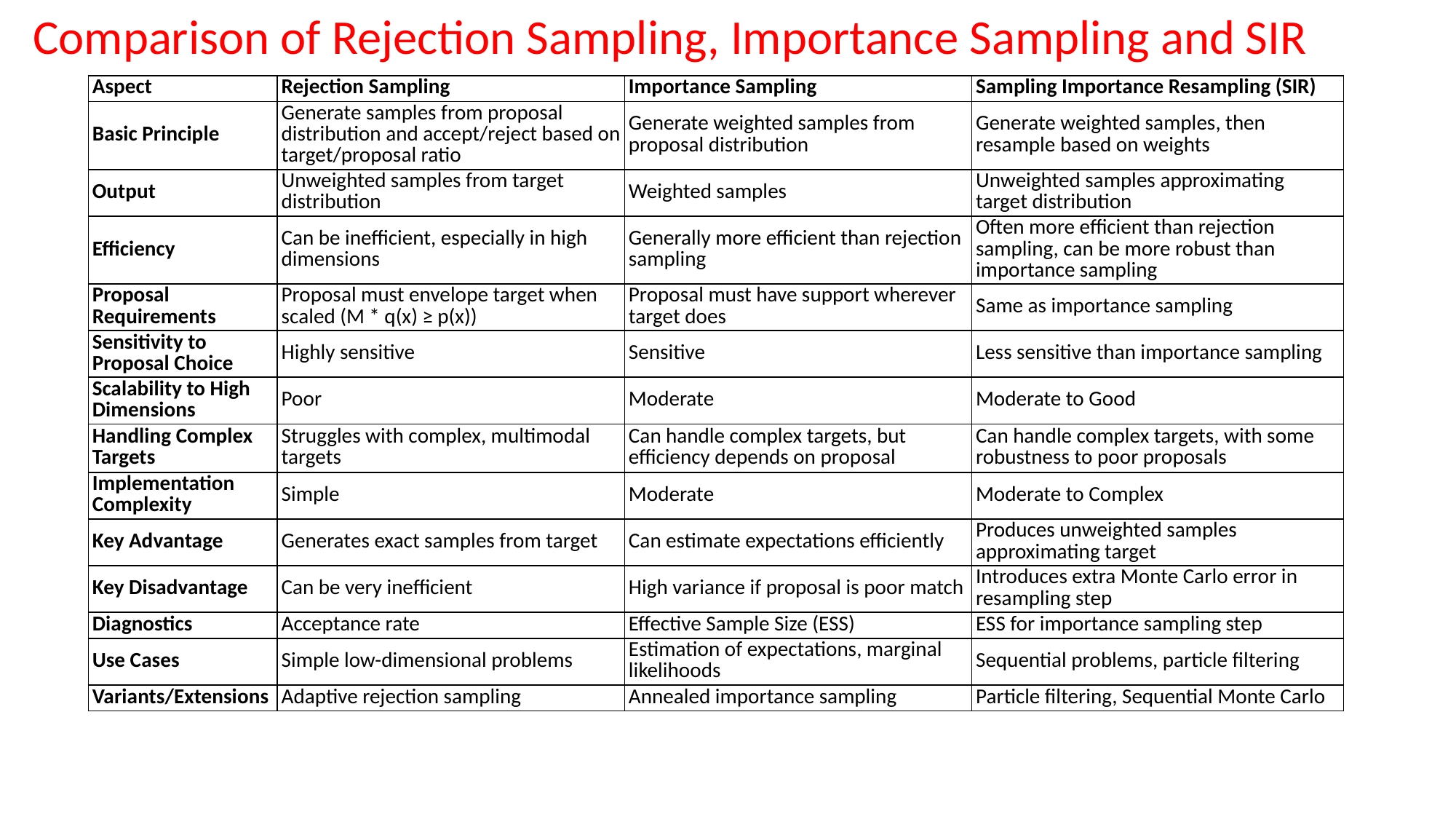

# Comparison of Rejection Sampling, Importance Sampling and SIR
| Aspect | Rejection Sampling | Importance Sampling | Sampling Importance Resampling (SIR) |
| --- | --- | --- | --- |
| Basic Principle | Generate samples from proposal distribution and accept/reject based on target/proposal ratio | Generate weighted samples from proposal distribution | Generate weighted samples, then resample based on weights |
| Output | Unweighted samples from target distribution | Weighted samples | Unweighted samples approximating target distribution |
| Efficiency | Can be inefficient, especially in high dimensions | Generally more efficient than rejection sampling | Often more efficient than rejection sampling, can be more robust than importance sampling |
| Proposal Requirements | Proposal must envelope target when scaled (M \* q(x) ≥ p(x)) | Proposal must have support wherever target does | Same as importance sampling |
| Sensitivity to Proposal Choice | Highly sensitive | Sensitive | Less sensitive than importance sampling |
| Scalability to High Dimensions | Poor | Moderate | Moderate to Good |
| Handling Complex Targets | Struggles with complex, multimodal targets | Can handle complex targets, but efficiency depends on proposal | Can handle complex targets, with some robustness to poor proposals |
| Implementation Complexity | Simple | Moderate | Moderate to Complex |
| Key Advantage | Generates exact samples from target | Can estimate expectations efficiently | Produces unweighted samples approximating target |
| Key Disadvantage | Can be very inefficient | High variance if proposal is poor match | Introduces extra Monte Carlo error in resampling step |
| Diagnostics | Acceptance rate | Effective Sample Size (ESS) | ESS for importance sampling step |
| Use Cases | Simple low-dimensional problems | Estimation of expectations, marginal likelihoods | Sequential problems, particle filtering |
| Variants/Extensions | Adaptive rejection sampling | Annealed importance sampling | Particle filtering, Sequential Monte Carlo |